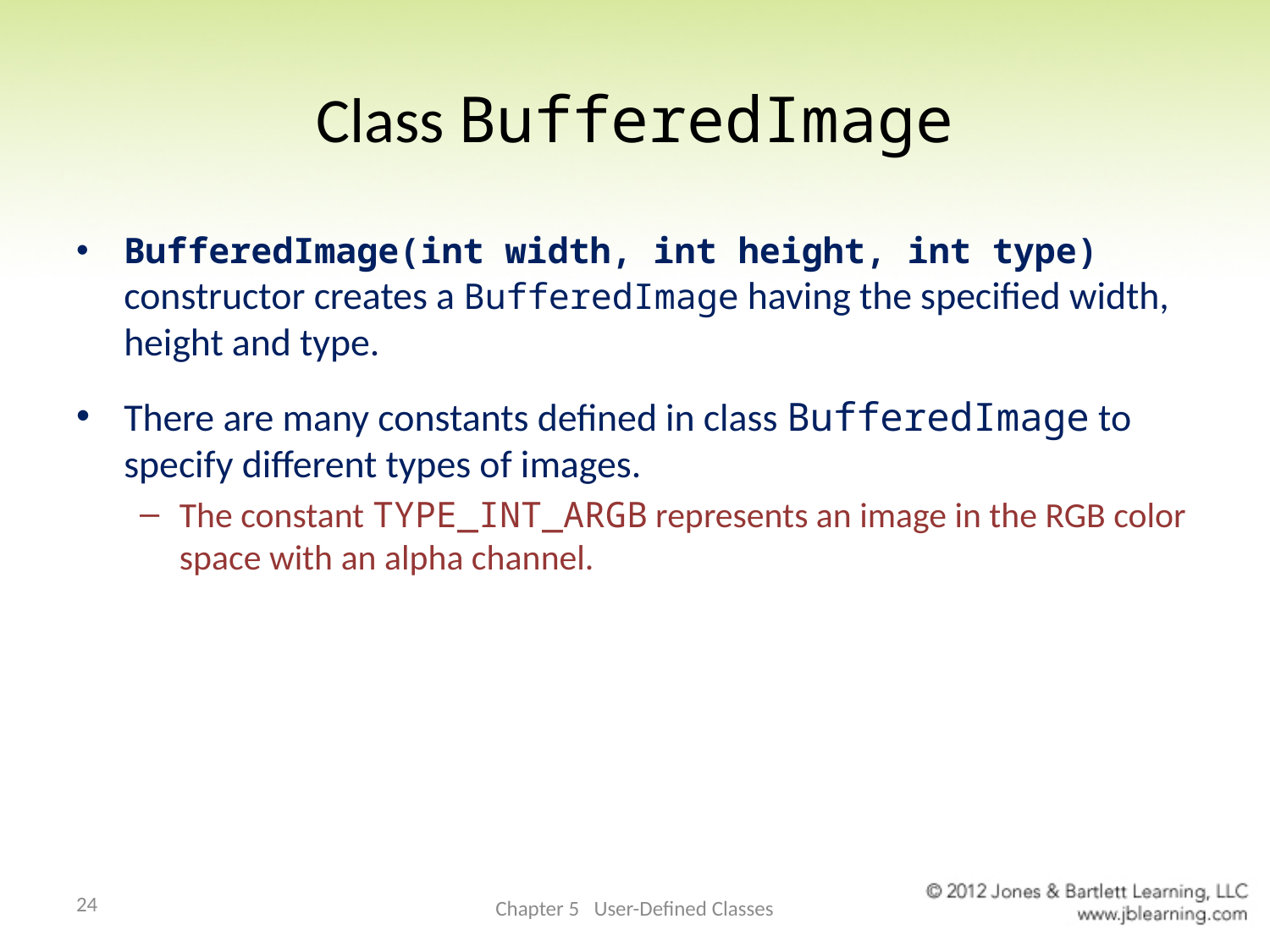

# Class BufferedImage
BufferedImage(int width, int height, int type) constructor creates a BufferedImage having the specified width, height and type.
There are many constants defined in class BufferedImage to specify different types of images.
The constant TYPE_INT_ARGB represents an image in the RGB color space with an alpha channel.
24
Chapter 5   User-Defined Classes